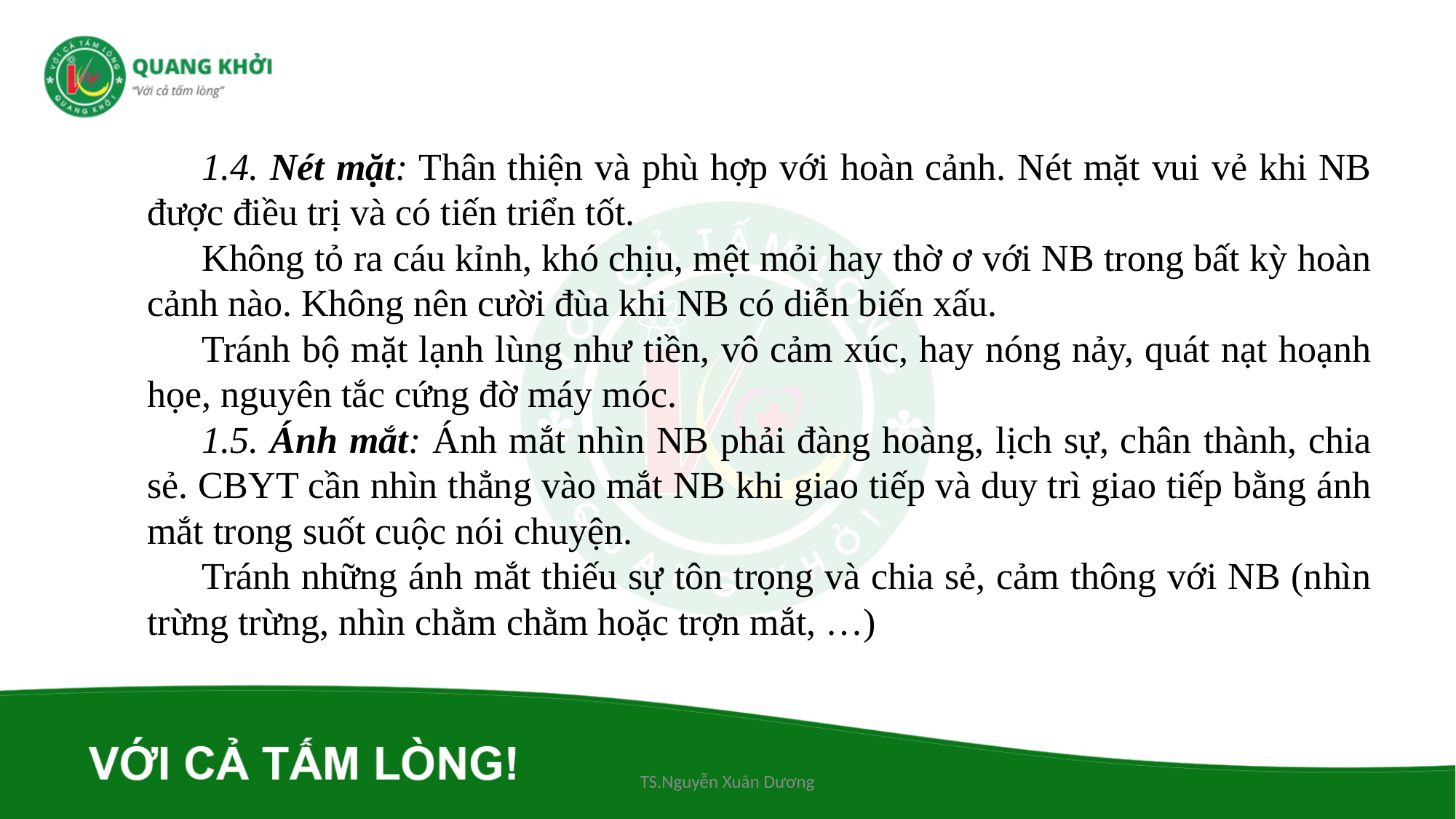

1.4. Nét mặt: Thân thiện và phù hợp với hoàn cảnh. Nét mặt vui vẻ khi NB được điều trị và có tiến triển tốt.
Không tỏ ra cáu kỉnh, khó chịu, mệt mỏi hay thờ ơ với NB trong bất kỳ hoàn cảnh nào. Không nên cười đùa khi NB có diễn biến xấu.
Tránh bộ mặt lạnh lùng như tiền, vô cảm xúc, hay nóng nảy, quát nạt hoạnh họe, nguyên tắc cứng đờ máy móc.
1.5. Ánh mắt: Ánh mắt nhìn NB phải đàng hoàng, lịch sự, chân thành, chia sẻ. CBYT cần nhìn thẳng vào mắt NB khi giao tiếp và duy trì giao tiếp bằng ánh mắt trong suốt cuộc nói chuyện.
Tránh những ánh mắt thiếu sự tôn trọng và chia sẻ, cảm thông với NB (nhìn trừng trừng, nhìn chằm chằm hoặc trợn mắt, …)
TS.Nguyễn Xuân Dương